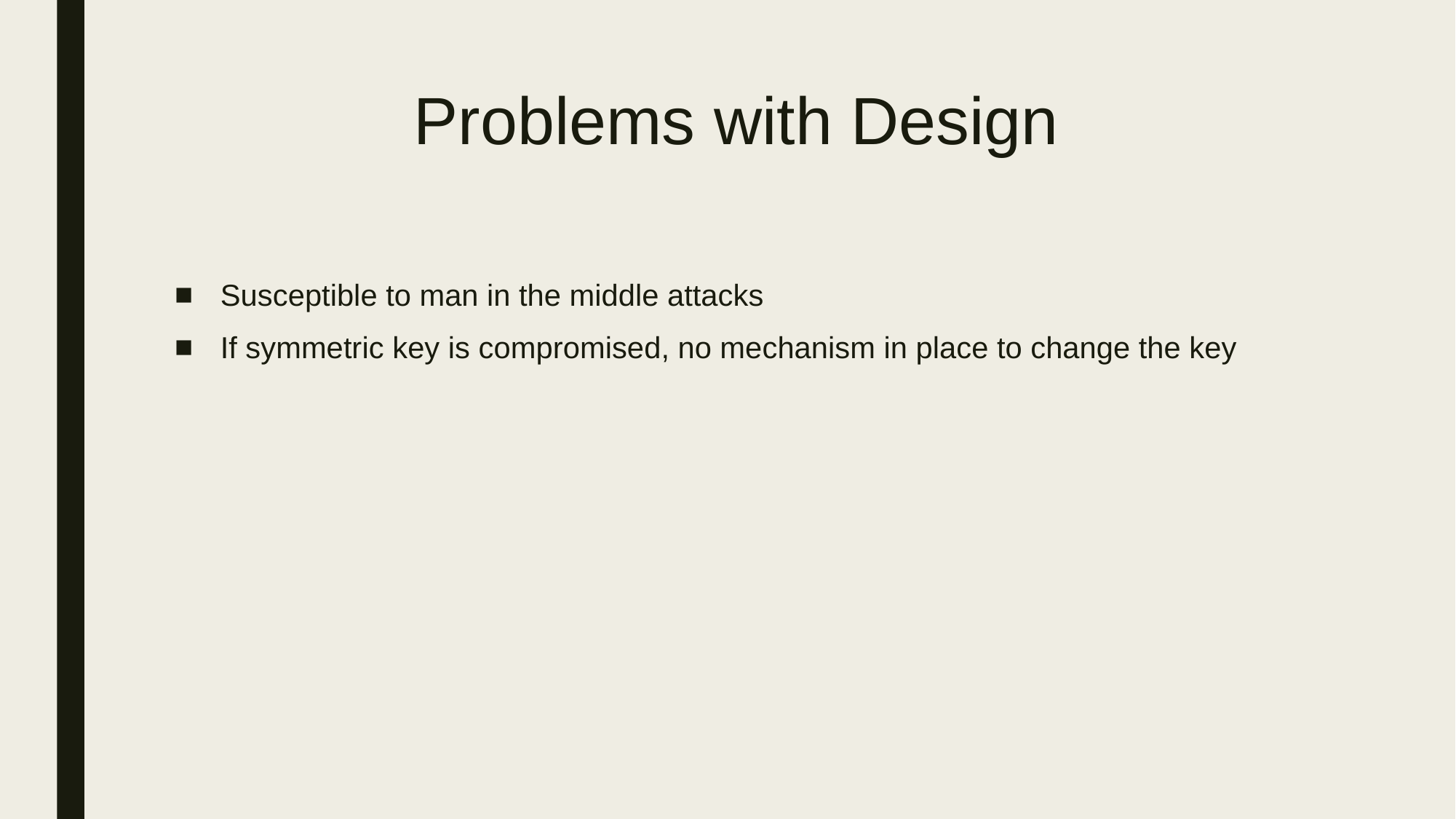

# Problems with Design
Susceptible to man in the middle attacks
If symmetric key is compromised, no mechanism in place to change the key